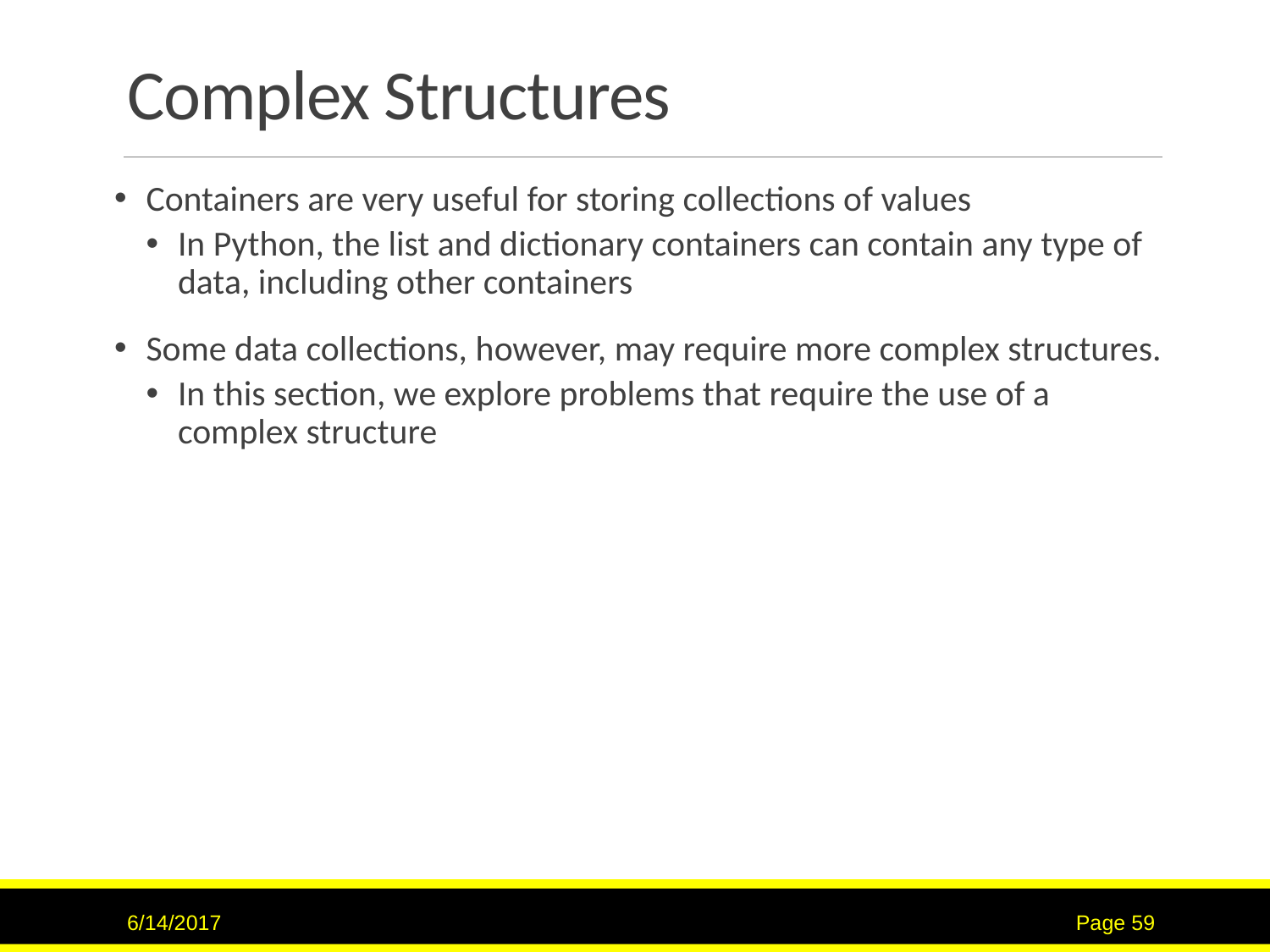

# Complex Structures
Containers are very useful for storing collections of values
In Python, the list and dictionary containers can contain any type of data, including other containers
Some data collections, however, may require more complex structures.
In this section, we explore problems that require the use of a complex structure
6/14/2017
Page 59